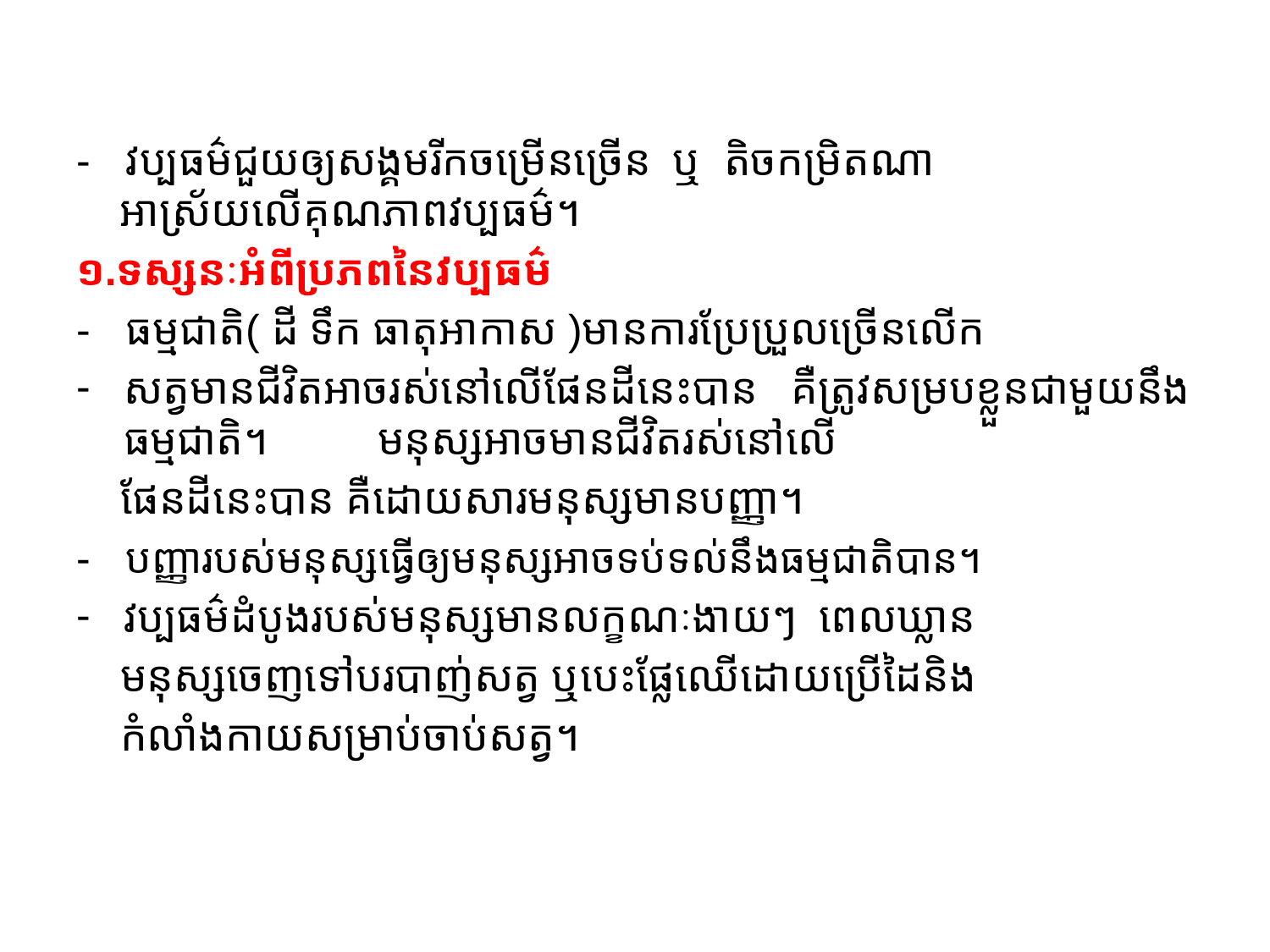

#
-   វប្បធម៌ជួយឲ្យសង្គមរីកចម្រើនច្រើន  ឬ  តិចកម្រិតណា
    អាស្រ័យលើគុណភាពវប្បធម៌។
១.ទស្សនៈអំពីប្រភពនៃវប្បធម៌
-   ធម្មជាតិ( ដី ទឹក ធាតុអាកាស )មានការប្រែប្រួលច្រើនលើក
សត្វមានជីវិតអាចរស់នៅលើផែនដីនេះបាន   គឺត្រូវសម្របខ្លួនជាមួយនឹងធម្មជាតិ។	មនុស្សអាចមានជីវិតរស់នៅលើ
    ផែនដីនេះបាន គឺដោយសារមនុស្សមានបញ្ញា។
-   បញ្ញារបស់មនុស្សធ្វើឲ្យមនុស្សអាចទប់ទល់នឹងធម្មជាតិបាន។
វប្បធម៌ដំបូងរបស់មនុស្សមានលក្ខណៈងាយៗ  ពេលឃ្លាន
    មនុស្សចេញទៅបរបាញ់សត្វ ឬបេះផ្លែឈើដោយប្រើដៃនិង
    កំលាំងកាយសម្រាប់ចាប់សត្វ។